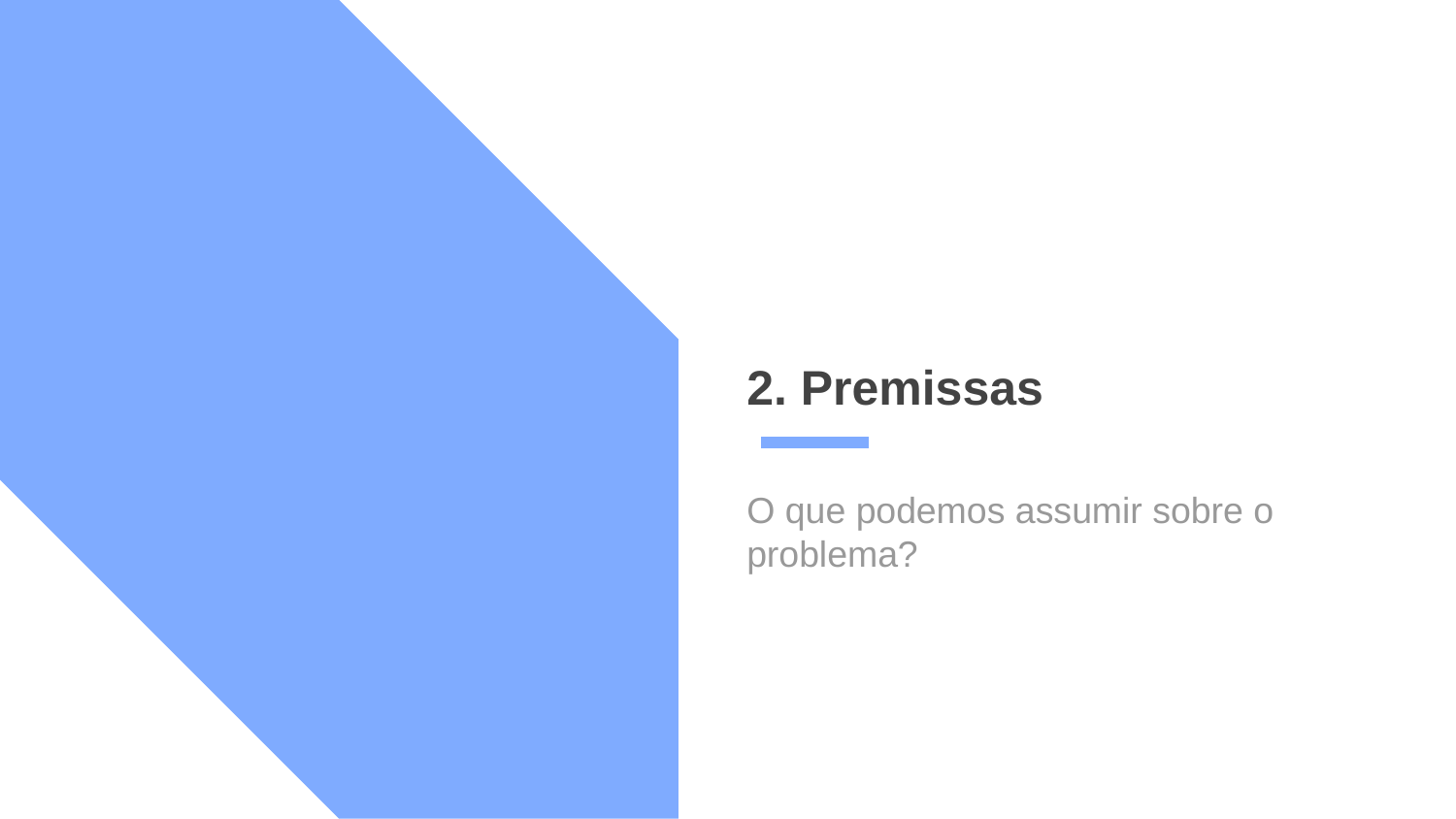

# 2. Premissas
O que podemos assumir sobre o problema?